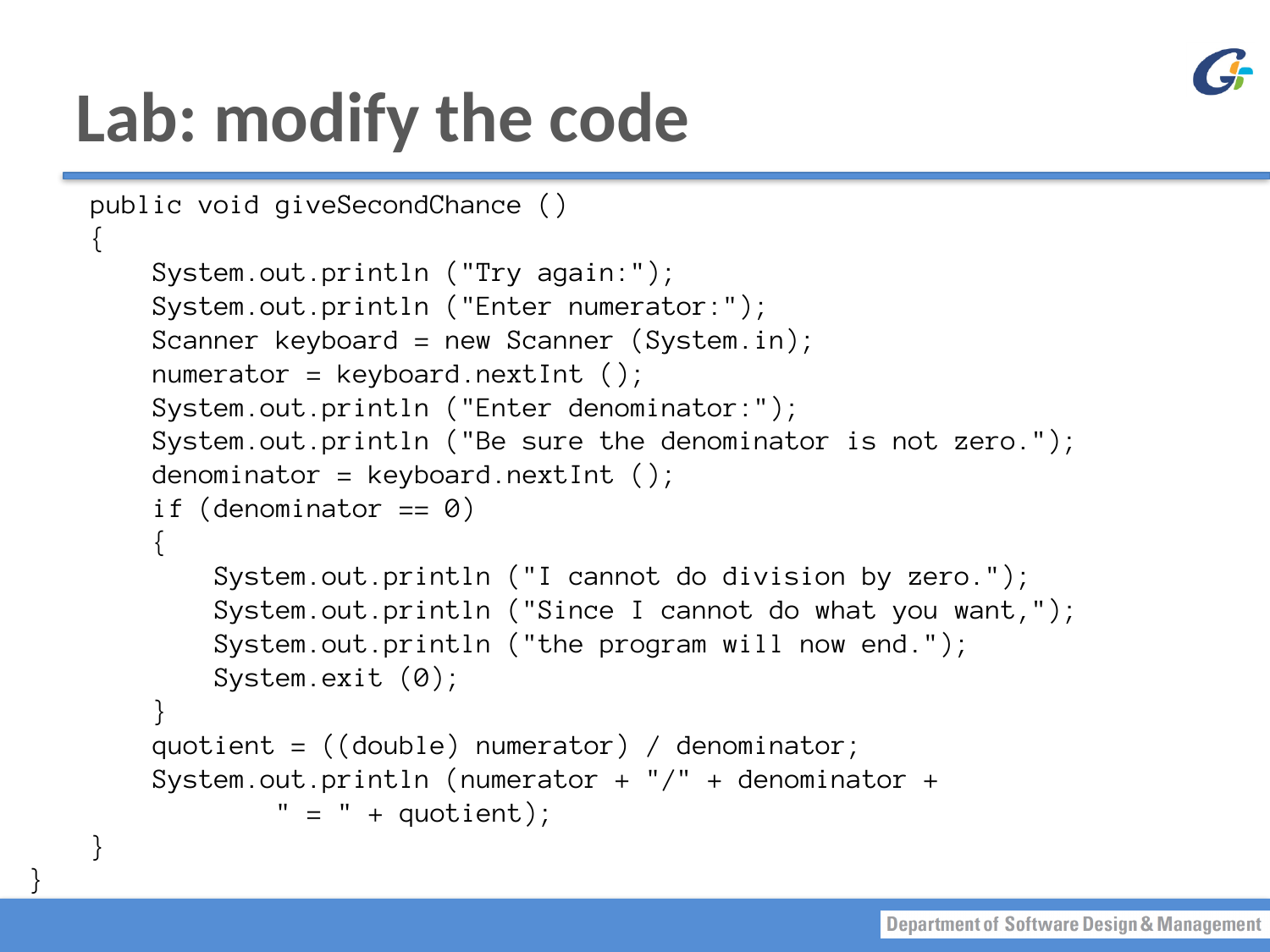

# Lab: modify the code
    public void giveSecondChance ()
    {
        System.out.println ("Try again:");
        System.out.println ("Enter numerator:");
        Scanner keyboard = new Scanner (System.in);
        numerator = keyboard.nextInt ();
        System.out.println ("Enter denominator:");
        System.out.println ("Be sure the denominator is not zero.");
        denominator = keyboard.nextInt ();
        if (denominator == 0)
        {
            System.out.println ("I cannot do division by zero.");
            System.out.println ("Since I cannot do what you want,");
            System.out.println ("the program will now end.");
            System.exit (0);
        }
        quotient = ((double) numerator) / denominator;
        System.out.println (numerator + "/" + denominator +
                " = " + quotient);
    }
}